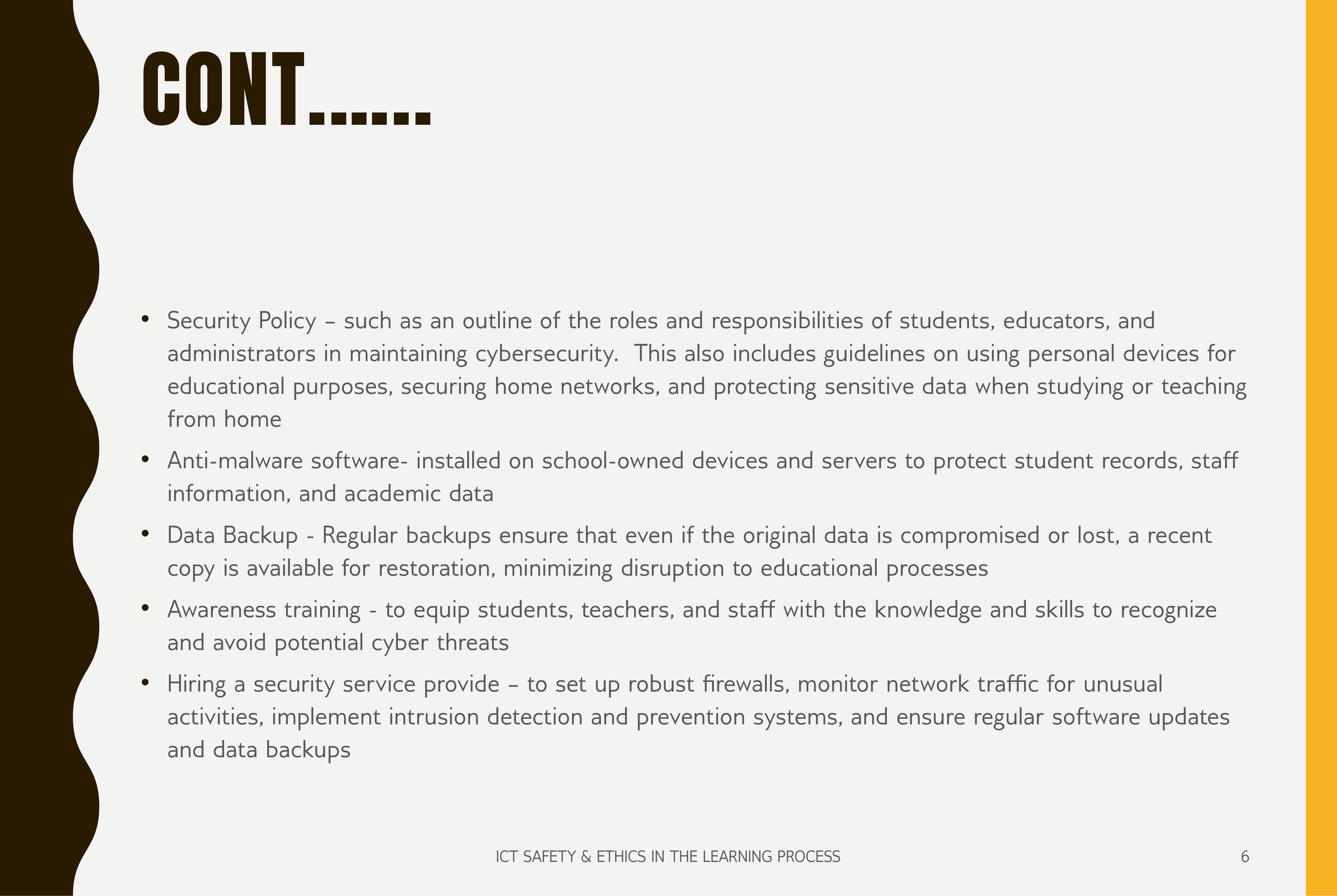

# Cont.…..
Security Policy – such as an outline of the roles and responsibilities of students, educators, and administrators in maintaining cybersecurity.  This also includes guidelines on using personal devices for educational purposes, securing home networks, and protecting sensitive data when studying or teaching from home
Anti-malware software- installed on school-owned devices and servers to protect student records, staff information, and academic data
Data Backup - Regular backups ensure that even if the original data is compromised or lost, a recent copy is available for restoration, minimizing disruption to educational processes
Awareness training - to equip students, teachers, and staff with the knowledge and skills to recognize and avoid potential cyber threats
Hiring a security service provide – to set up robust firewalls, monitor network traffic for unusual activities, implement intrusion detection and prevention systems, and ensure regular software updates and data backups

ICT SAFETY & ETHICS IN THE LEARNING PROCESS
6